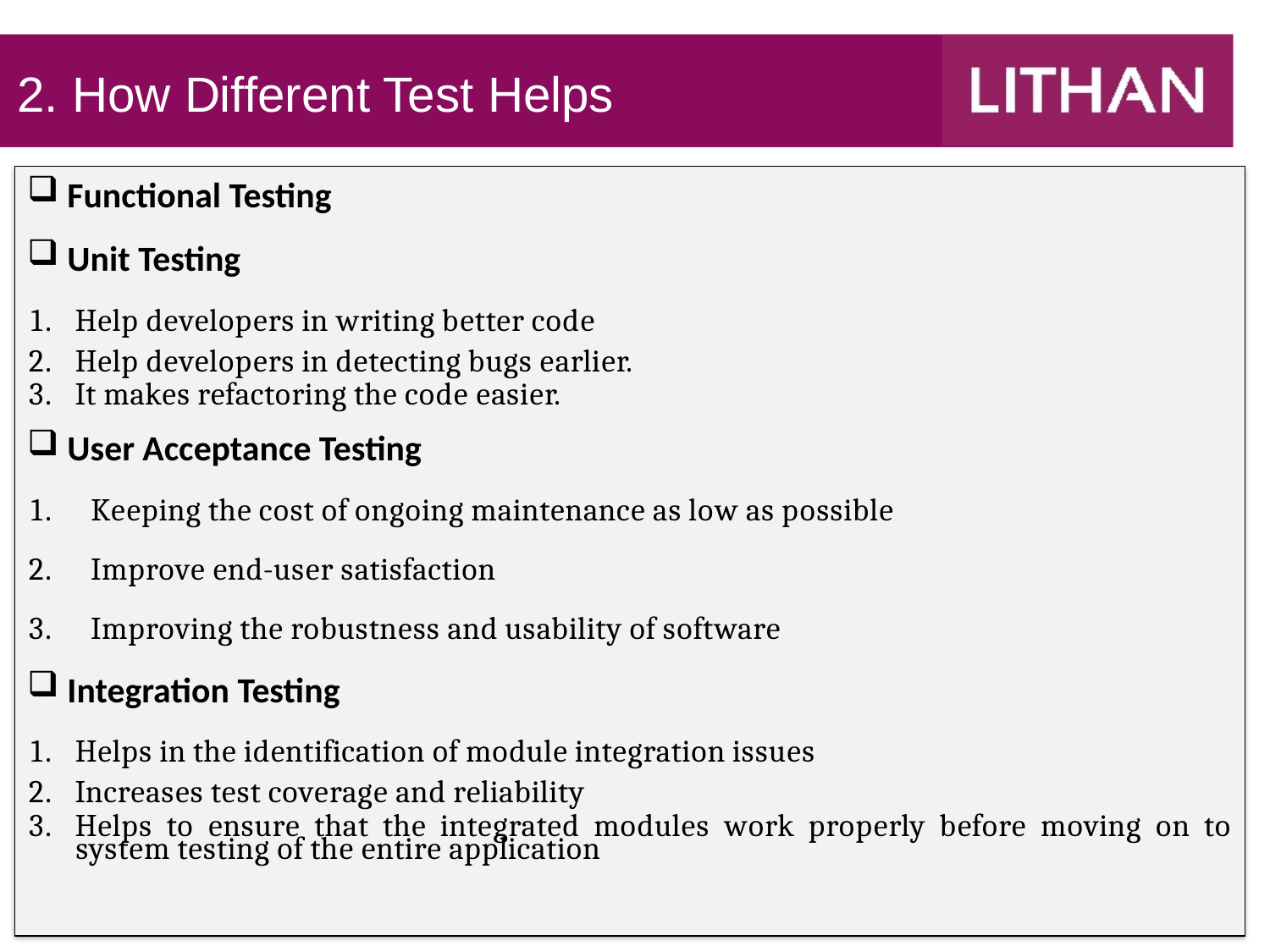

2. How Different Test Helps
Functional Testing
Unit Testing
Help developers in writing better code
Help developers in detecting bugs earlier.
It makes refactoring the code easier.
User Acceptance Testing
Keeping the cost of ongoing maintenance as low as possible
Improve end-user satisfaction
Improving the robustness and usability of software
Integration Testing
Helps in the identification of module integration issues
Increases test coverage and reliability
Helps to ensure that the integrated modules work properly before moving on to system testing of the entire application